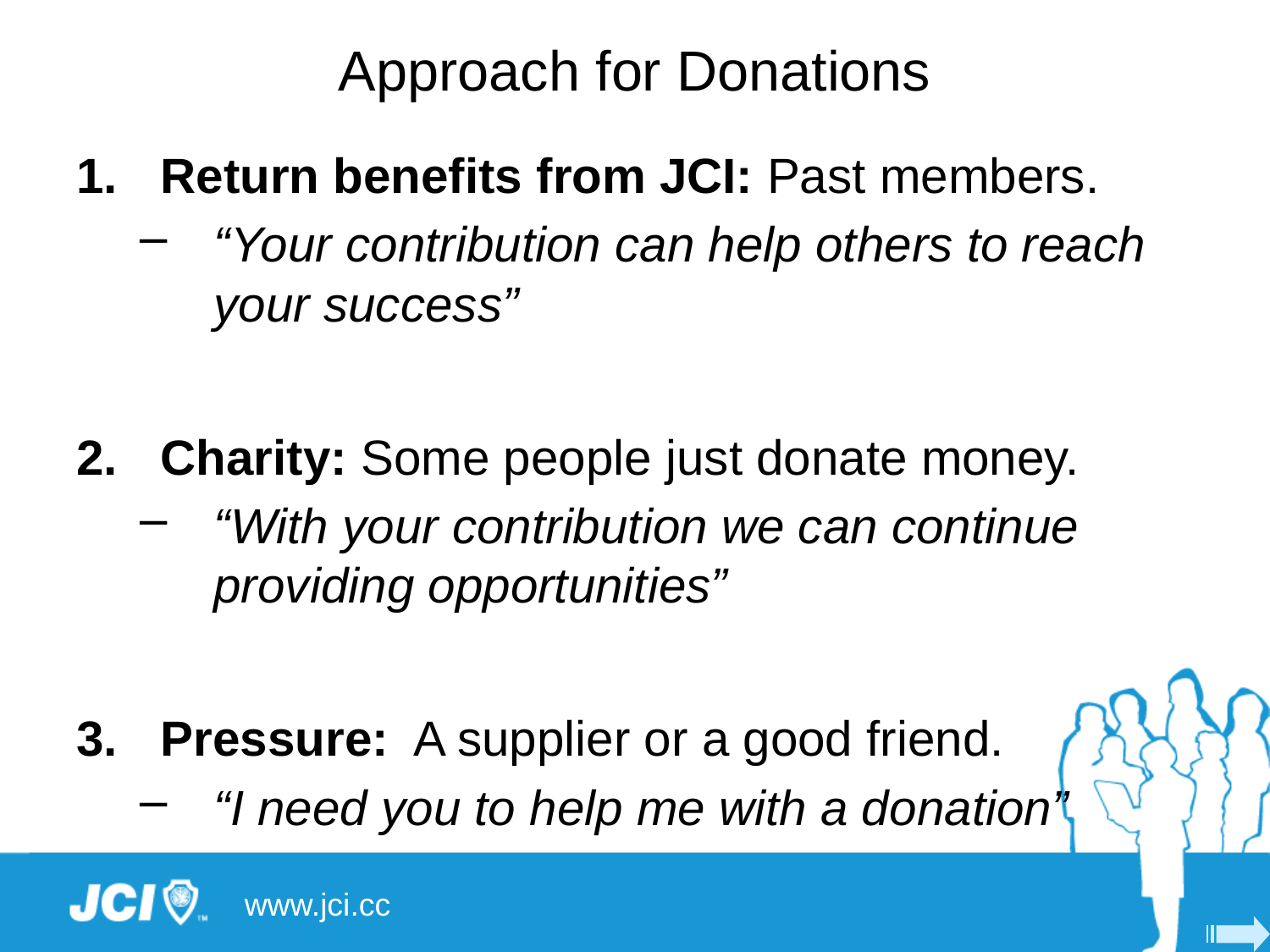

Approach for Donations
Return benefits from JCI: Past members.
“Your contribution can help others to reach your success”

Charity: Some people just donate money.
“With your contribution we can continue providing opportunities”

Pressure:  A supplier or a good friend.
“I need you to help me with a donation”